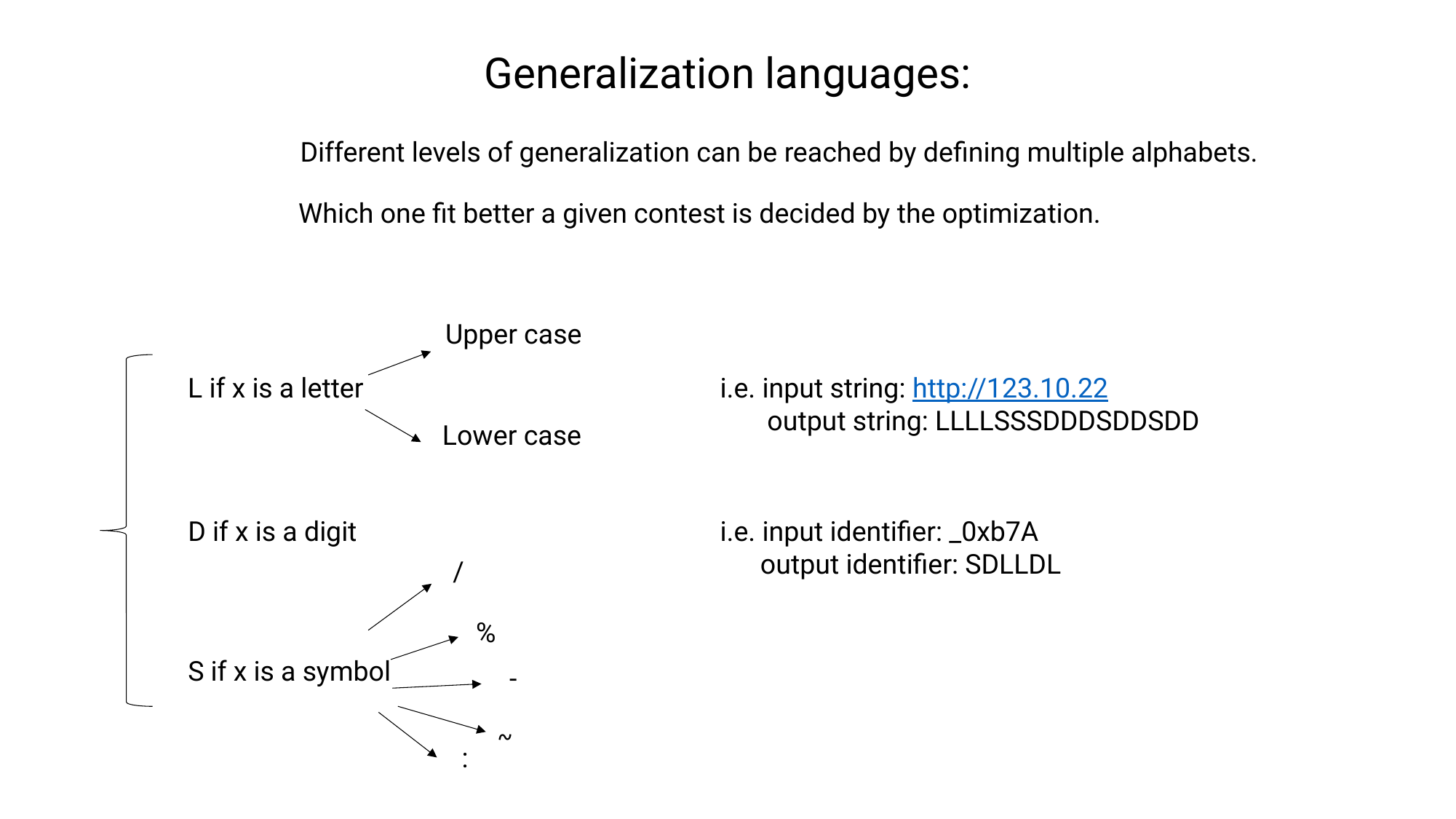

# Generalization languages:
Different levels of generalization can be reached by defining multiple alphabets.
Which one fit better a given contest is decided by the optimization.
Upper case

L if x is a letter
i.e. input string: http://123.10.22
       output string: LLLLSSSDDDSDDSDD
Lower case
D if x is a digit
i.e. input identifier: _0xb7A
      output identifier: SDLLDL

/
%
S if x is a symbol
-
~

: